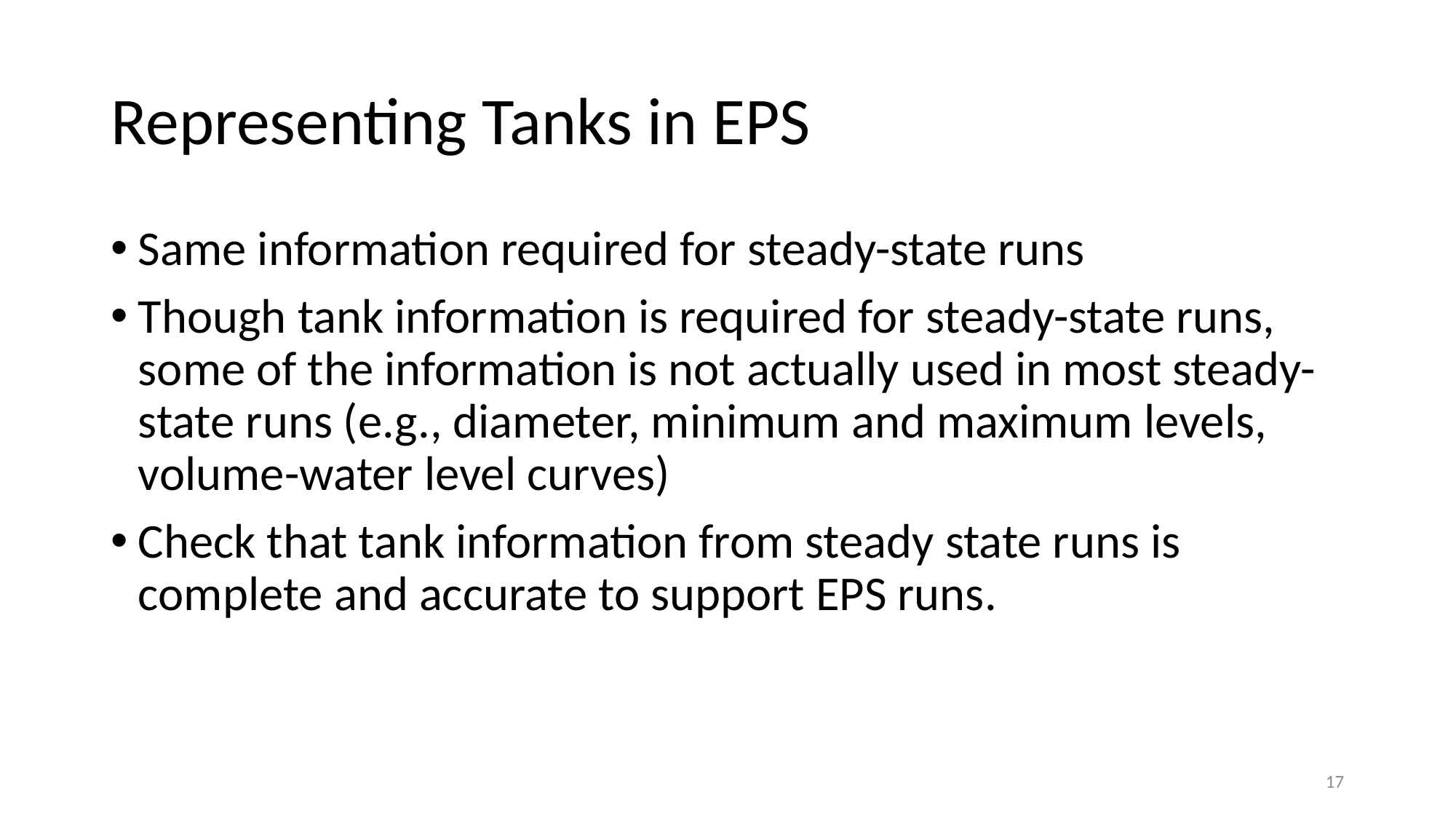

# Representing Tanks in EPS
Same information required for steady-state runs
Though tank information is required for steady-state runs, some of the information is not actually used in most steady-state runs (e.g., diameter, minimum and maximum levels, volume-water level curves)
Check that tank information from steady state runs is complete and accurate to support EPS runs.
17